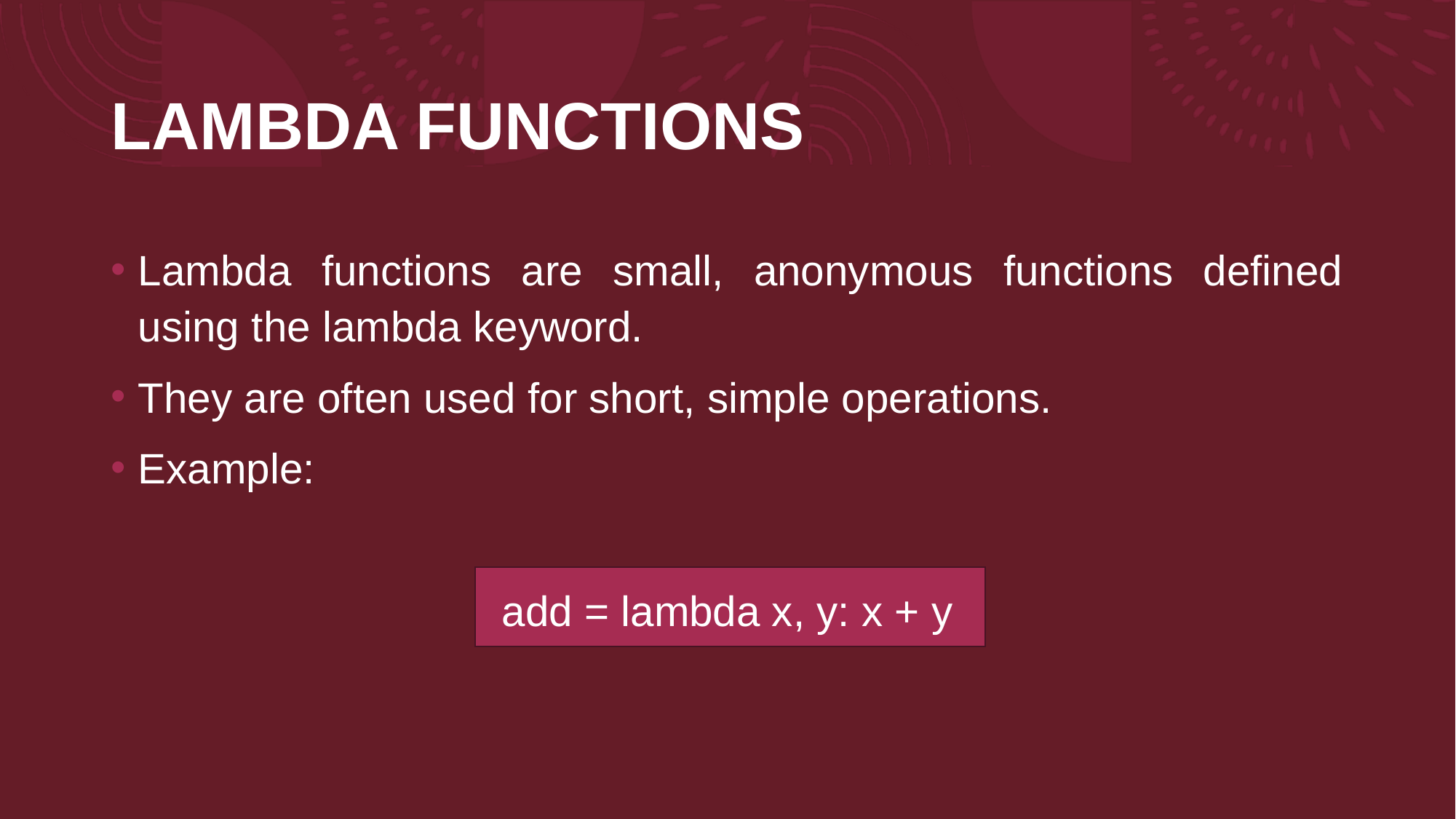

# LAMBDA FUNCTIONS
Lambda functions are small, anonymous functions defined using the lambda keyword.
They are often used for short, simple operations.
Example:

add = lambda x, y: x + y